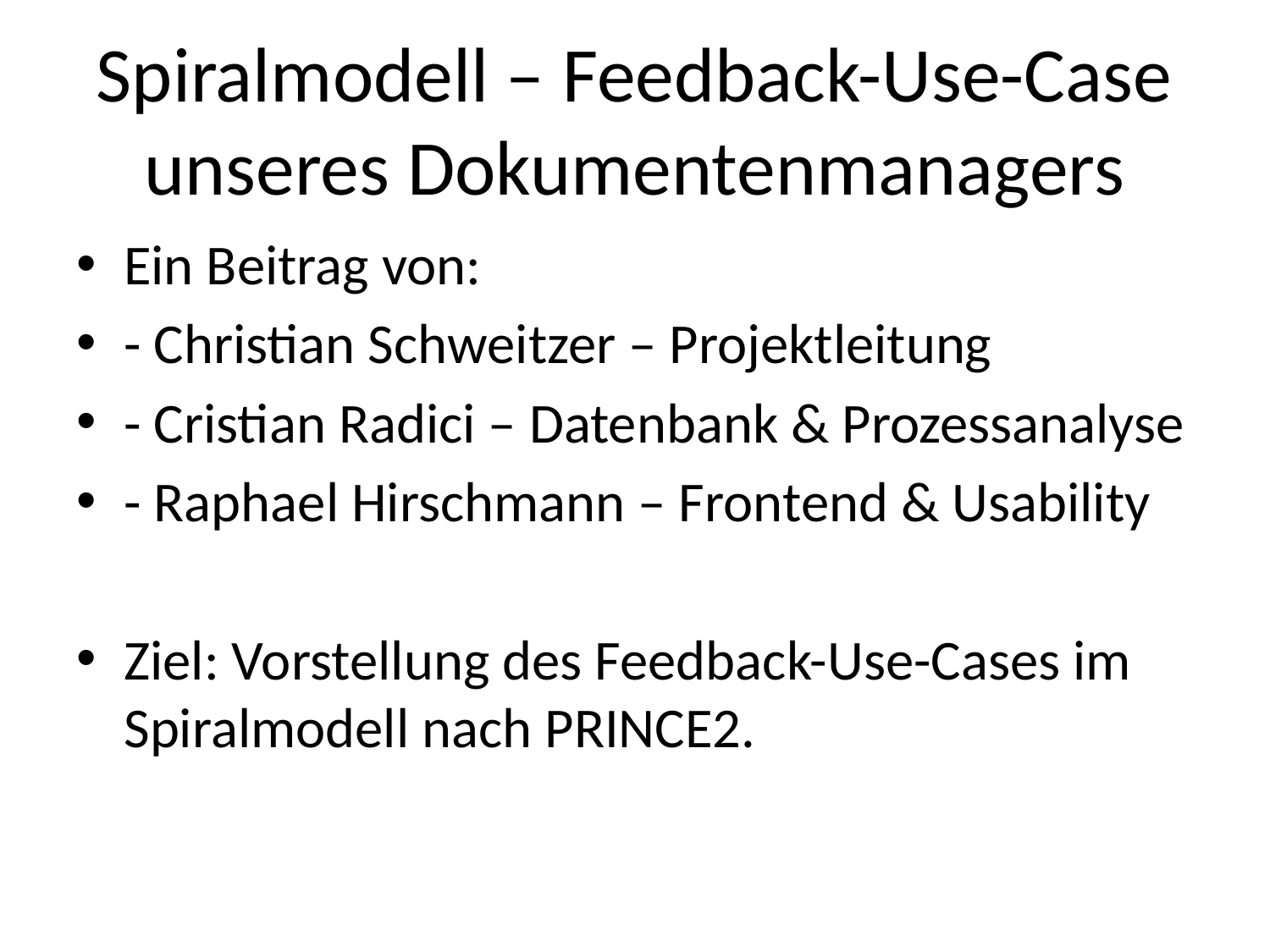

# Spiralmodell – Feedback-Use-Case unseres Dokumentenmanagers
Ein Beitrag von:
- Christian Schweitzer – Projektleitung
- Cristian Radici – Datenbank & Prozessanalyse
- Raphael Hirschmann – Frontend & Usability

Ziel: Vorstellung des Feedback-Use-Cases im Spiralmodell nach PRINCE2.